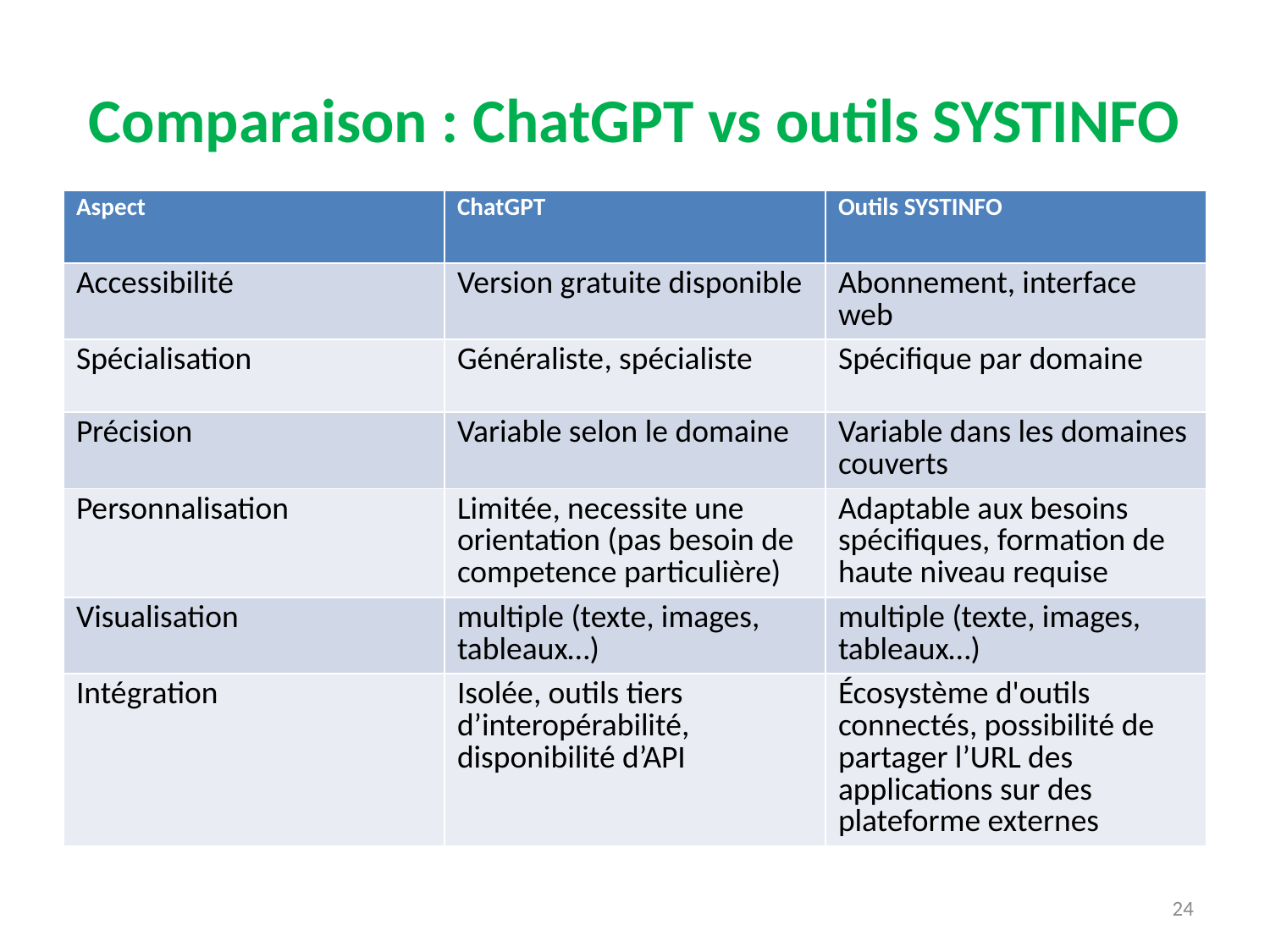

# Comparaison : ChatGPT vs outils SYSTINFO
| Aspect | ChatGPT | Outils SYSTINFO |
| --- | --- | --- |
| Accessibilité | Version gratuite disponible | Abonnement, interface web |
| Spécialisation | Généraliste, spécialiste | Spécifique par domaine |
| Précision | Variable selon le domaine | Variable dans les domaines couverts |
| Personnalisation | Limitée, necessite une orientation (pas besoin de competence particulière) | Adaptable aux besoins spécifiques, formation de haute niveau requise |
| Visualisation | multiple (texte, images, tableaux…) | multiple (texte, images, tableaux…) |
| Intégration | Isolée, outils tiers d’interopérabilité, disponibilité d’API | Écosystème d'outils connectés, possibilité de partager l’URL des applications sur des plateforme externes |
24